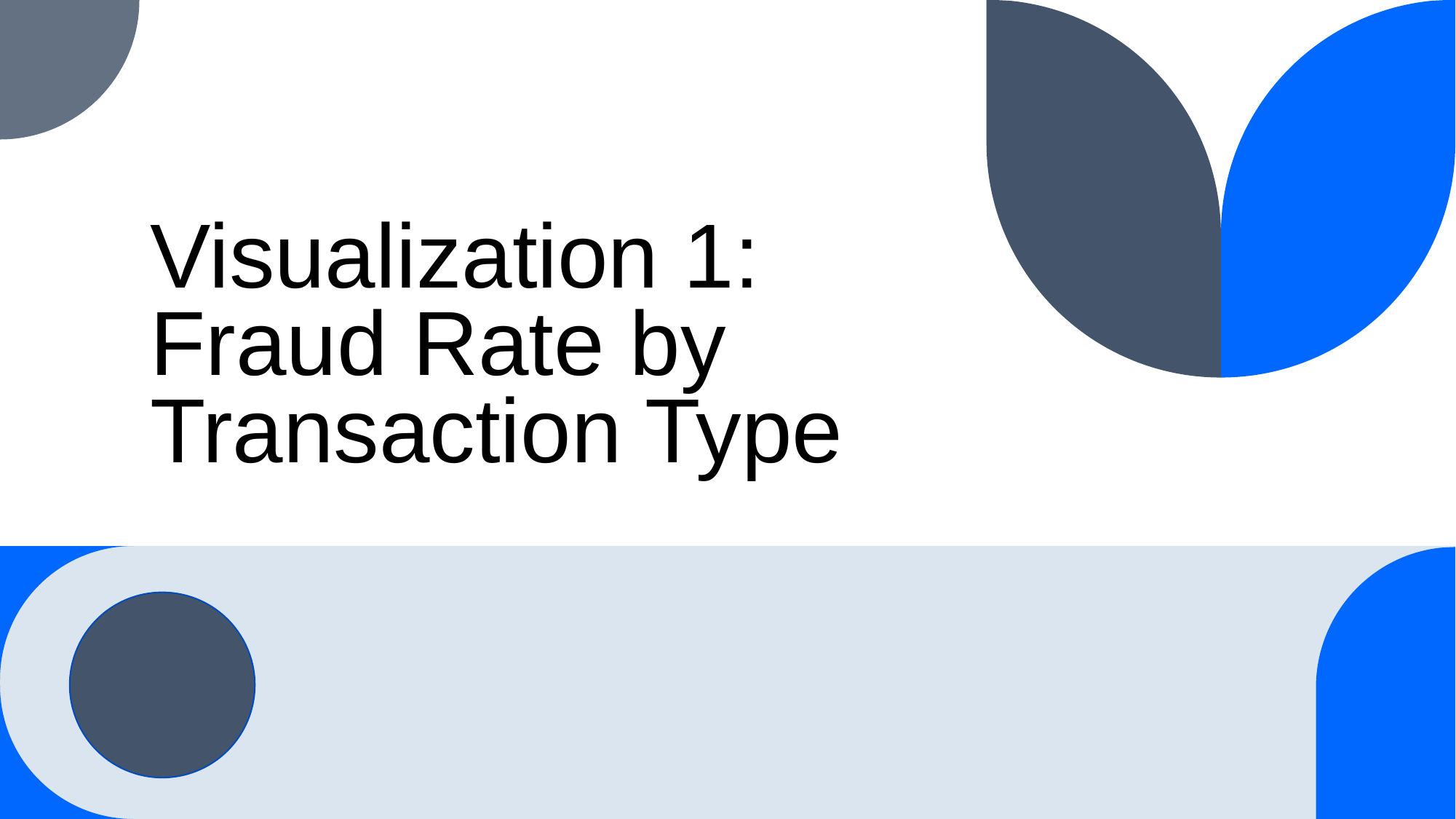

# Visualization 1: Fraud Rate by Transaction Type